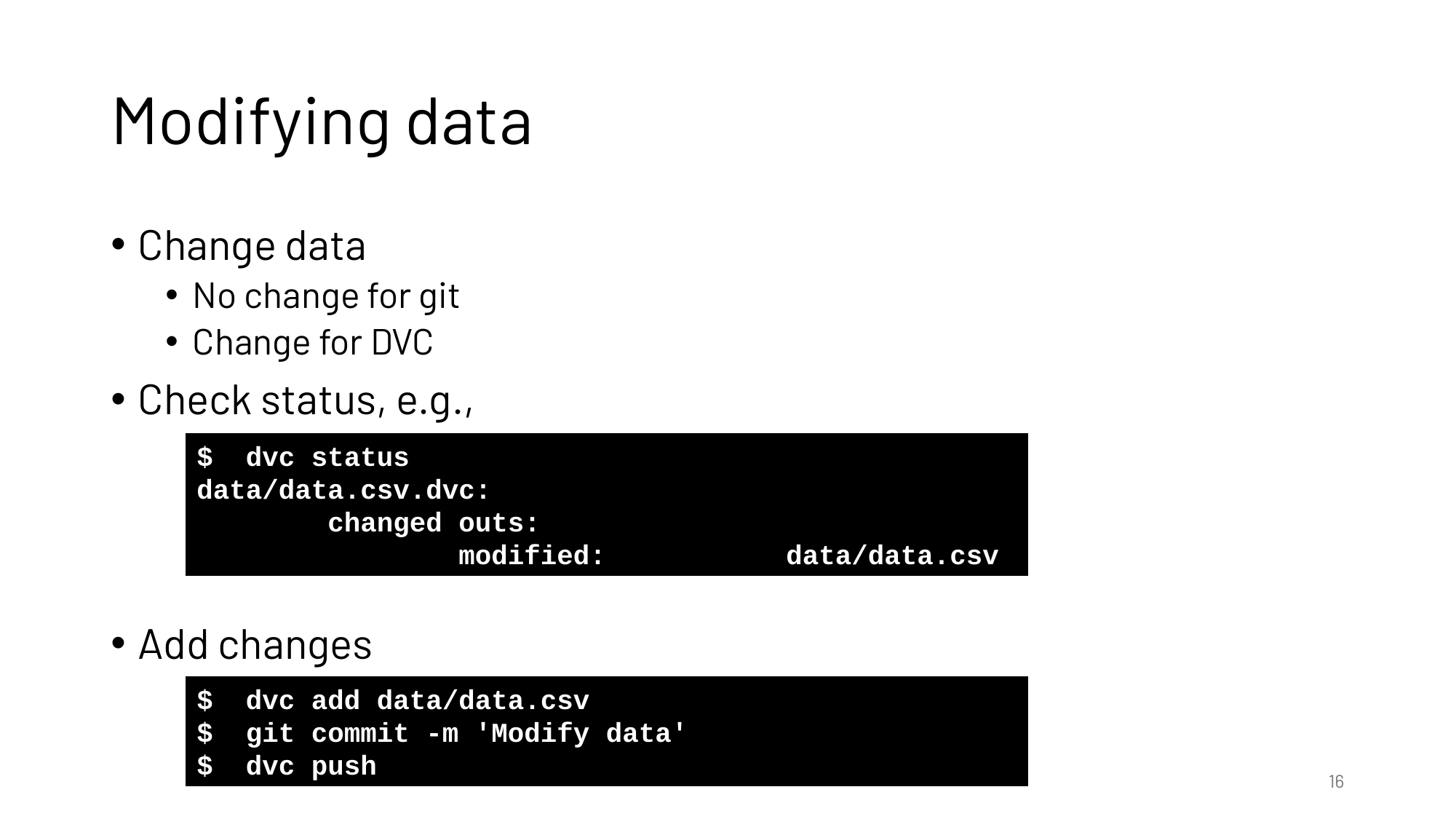

# Modifying data
Change data
No change for git
Change for DVC
Check status, e.g.,

Add changes
$  dvc status
data/data.csv.dvc:
        changed outs:
                modified:           data/data.csv
$  dvc add data/data.csv
$  git commit -m 'Modify data'
$  dvc push
16